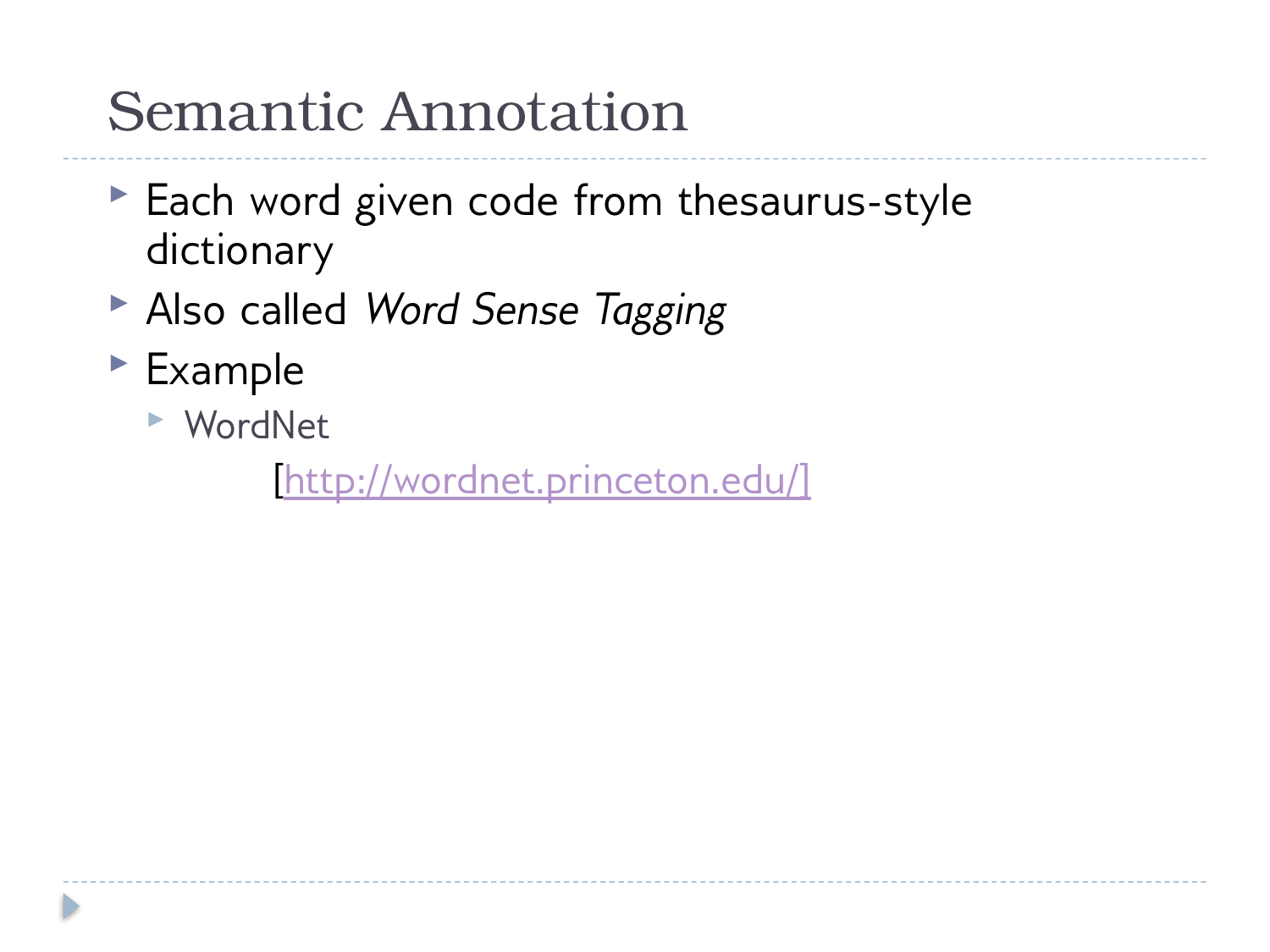

# Semantic Annotation
Each word given code from thesaurus-style dictionary
Also called Word Sense Tagging
Example
WordNet
		[http://wordnet.princeton.edu/]